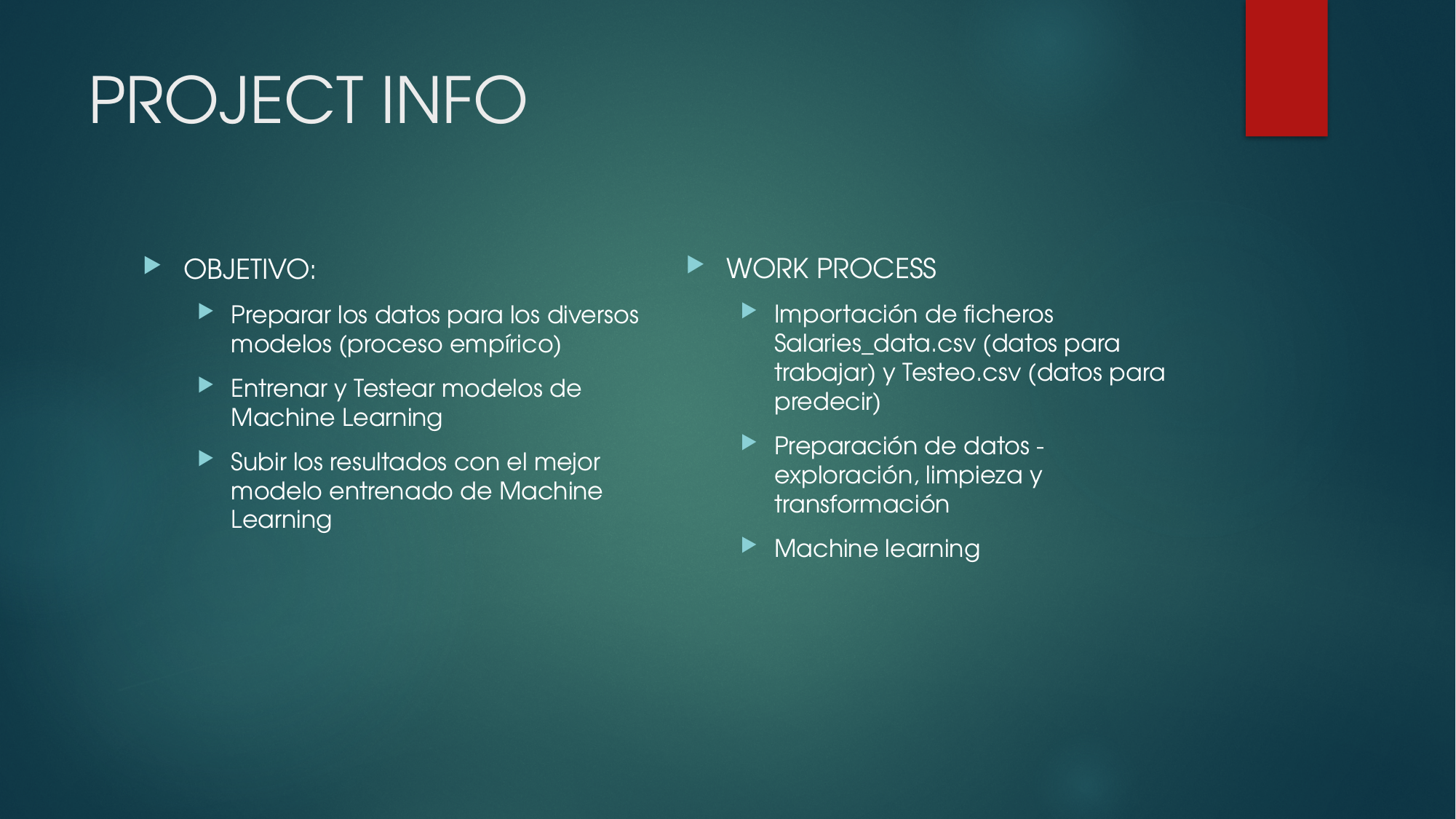

# PROJECT INFO
WORK PROCESS
Importación de ficheros Salaries_data.csv (datos para trabajar) y Testeo.csv (datos para predecir)
Preparación de datos - exploración, limpieza y transformación
Machine learning
OBJETIVO:
Preparar los datos para los diversos modelos (proceso empírico)
Entrenar y Testear modelos de Machine Learning
Subir los resultados con el mejor modelo entrenado de Machine Learning